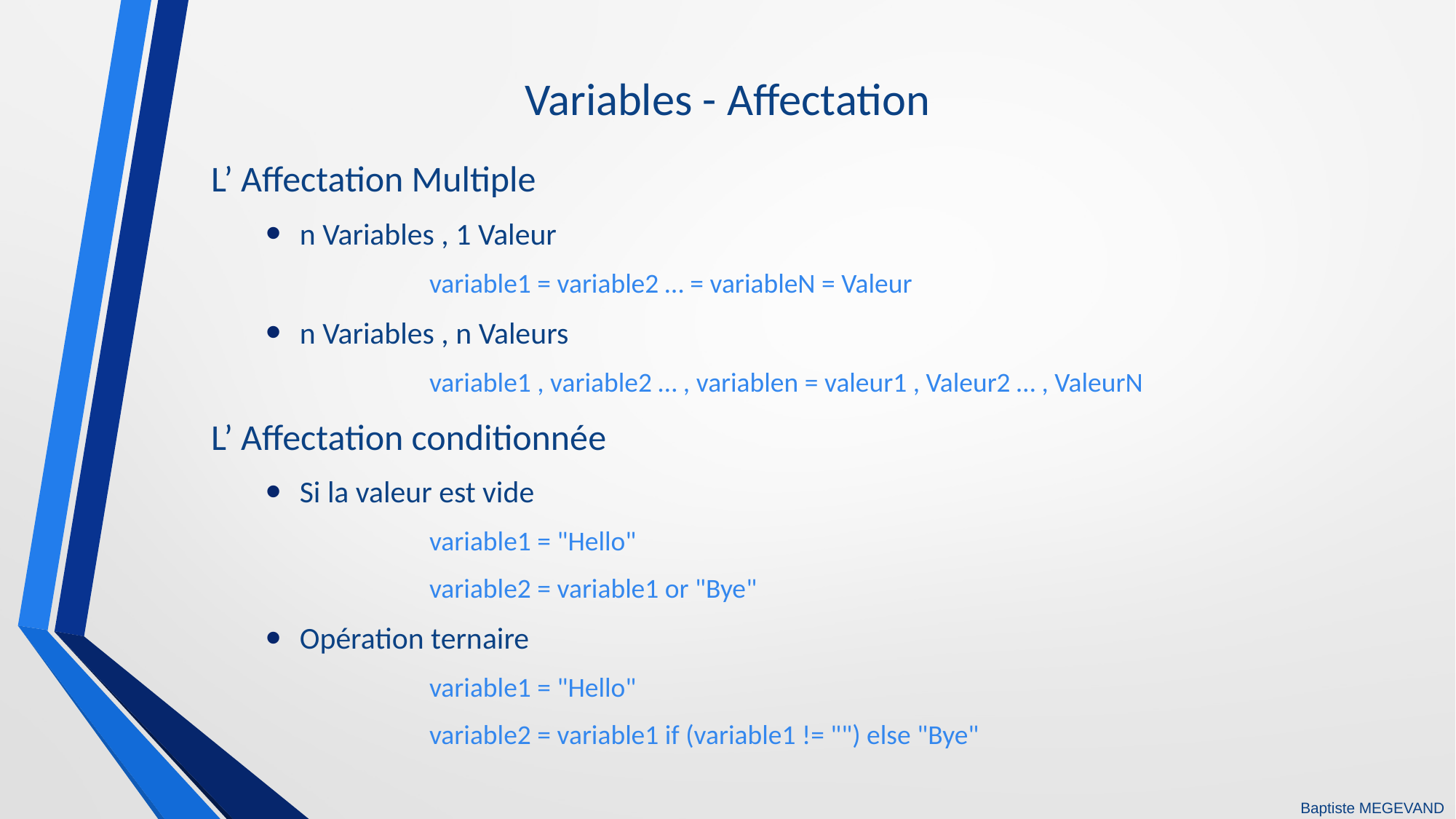

# Variables - Affectation
L’ Affectation Multiple
n Variables , 1 Valeur
	variable1 = variable2 … = variableN = Valeur
n Variables , n Valeurs
	variable1 , variable2 … , variablen = valeur1 , Valeur2 … , ValeurN
L’ Affectation conditionnée
Si la valeur est vide
	variable1 = "Hello"
	variable2 = variable1 or "Bye"
Opération ternaire
	variable1 = "Hello"
	variable2 = variable1 if (variable1 != "") else "Bye"